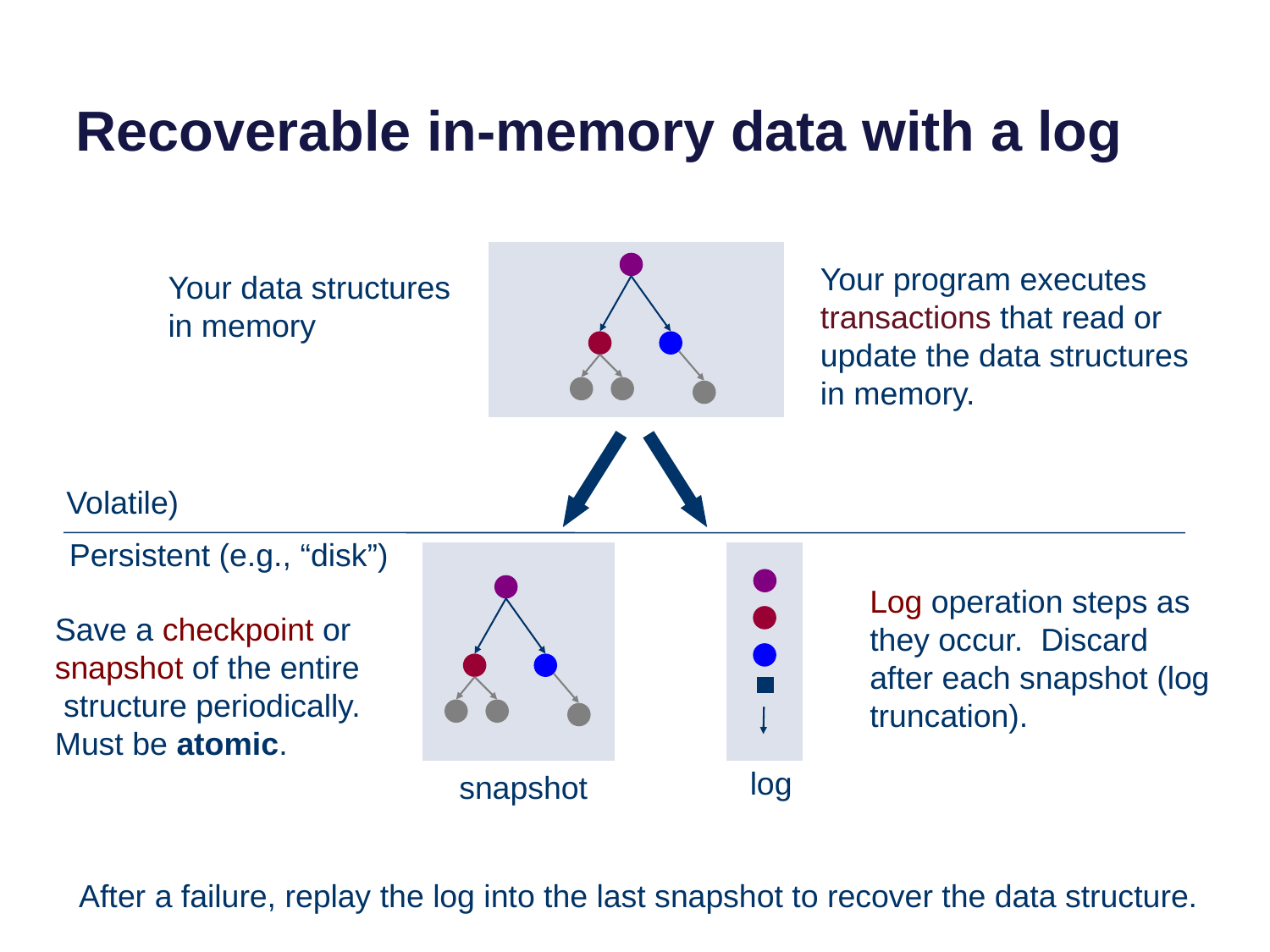

# Recoverable in-memory data with a log

Your program executes transactions that read or update the data structures in memory.
Your data structures in memory

Volatile)
Persistent (e.g., “disk”)

log

Log operation steps as they occur.  Discard after each snapshot (log truncation).
Save a checkpoint or snapshot of the entire  structure periodically. Must be atomic.
snapshot
After a failure, replay the log into the last snapshot to recover the data structure.